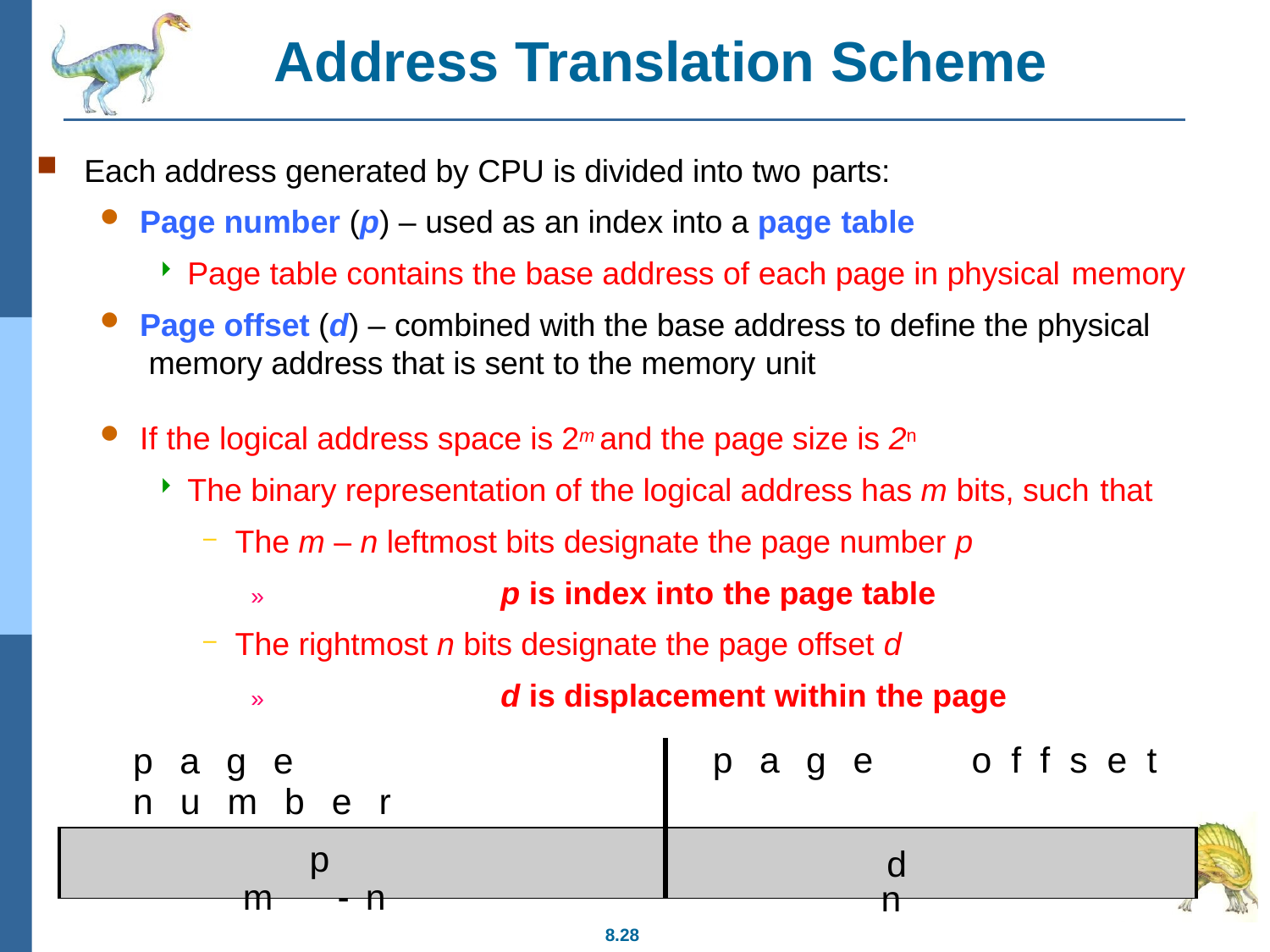

# Address Translation Scheme
Each address generated by CPU is divided into two parts:
Page number (p) – used as an index into a page table
Page table contains the base address of each page in physical memory
Page offset (d) – combined with the base address to define the physical  memory address that is sent to the memory unit

If the logical address space is 2m and the page size is 2n
The binary representation of the logical address has m bits, such that
The m – n leftmost bits designate the page number p
»	p is index into the page table
The rightmost n bits designate the page offset d
»	d is displacement within the page
| page number | page offset |
| --- | --- |
| p | d |
m	-n
n

8.28